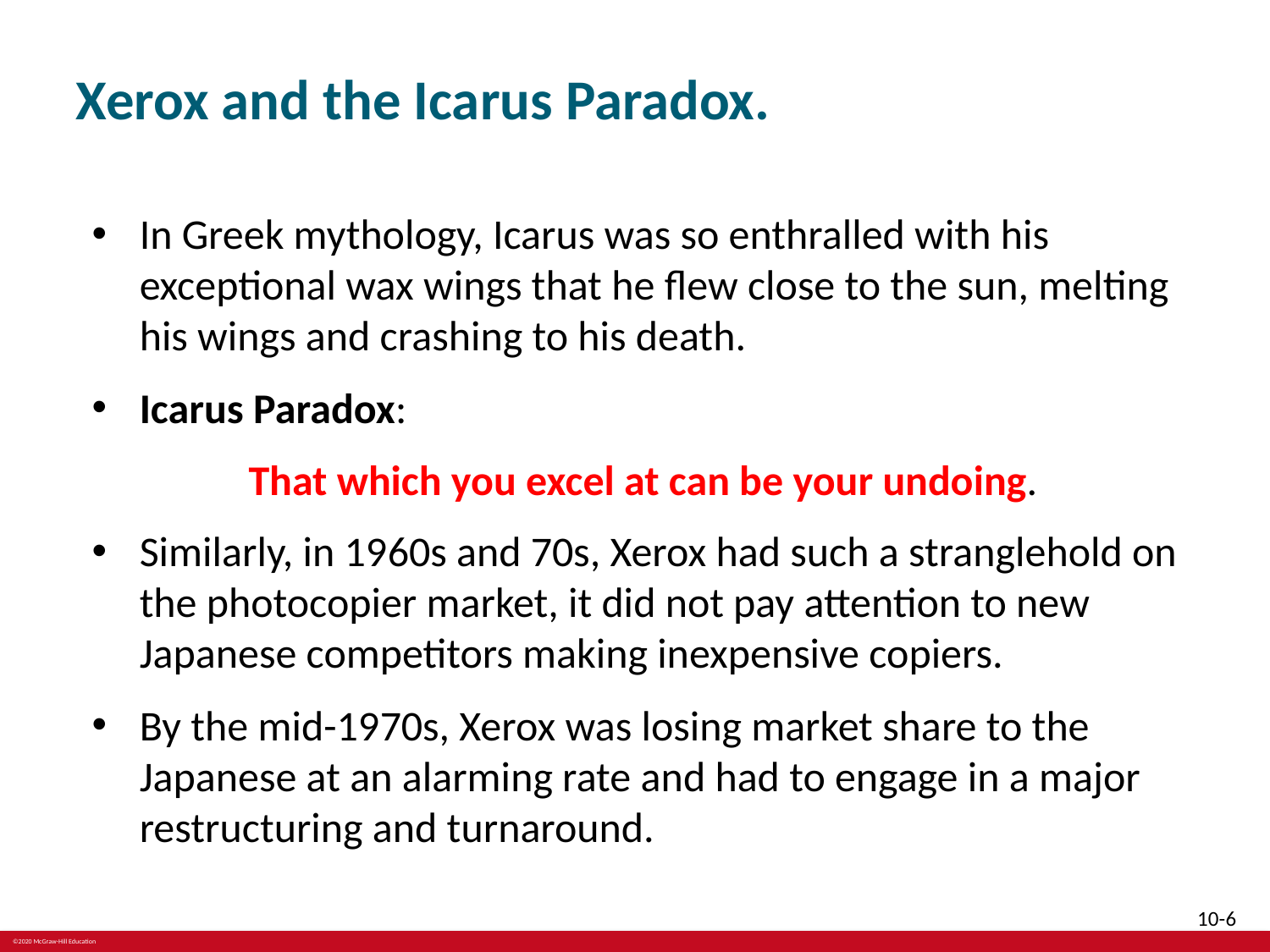

# Xerox and the Icarus Paradox.
In Greek mythology, Icarus was so enthralled with his exceptional wax wings that he flew close to the sun, melting his wings and crashing to his death.
Icarus Paradox:
That which you excel at can be your undoing.
Similarly, in 19 60s and 70s, Xerox had such a stranglehold on the photocopier market, it did not pay attention to new Japanese competitors making inexpensive copiers.
By the mid-19 70s, Xerox was losing market share to the Japanese at an alarming rate and had to engage in a major restructuring and turnaround.